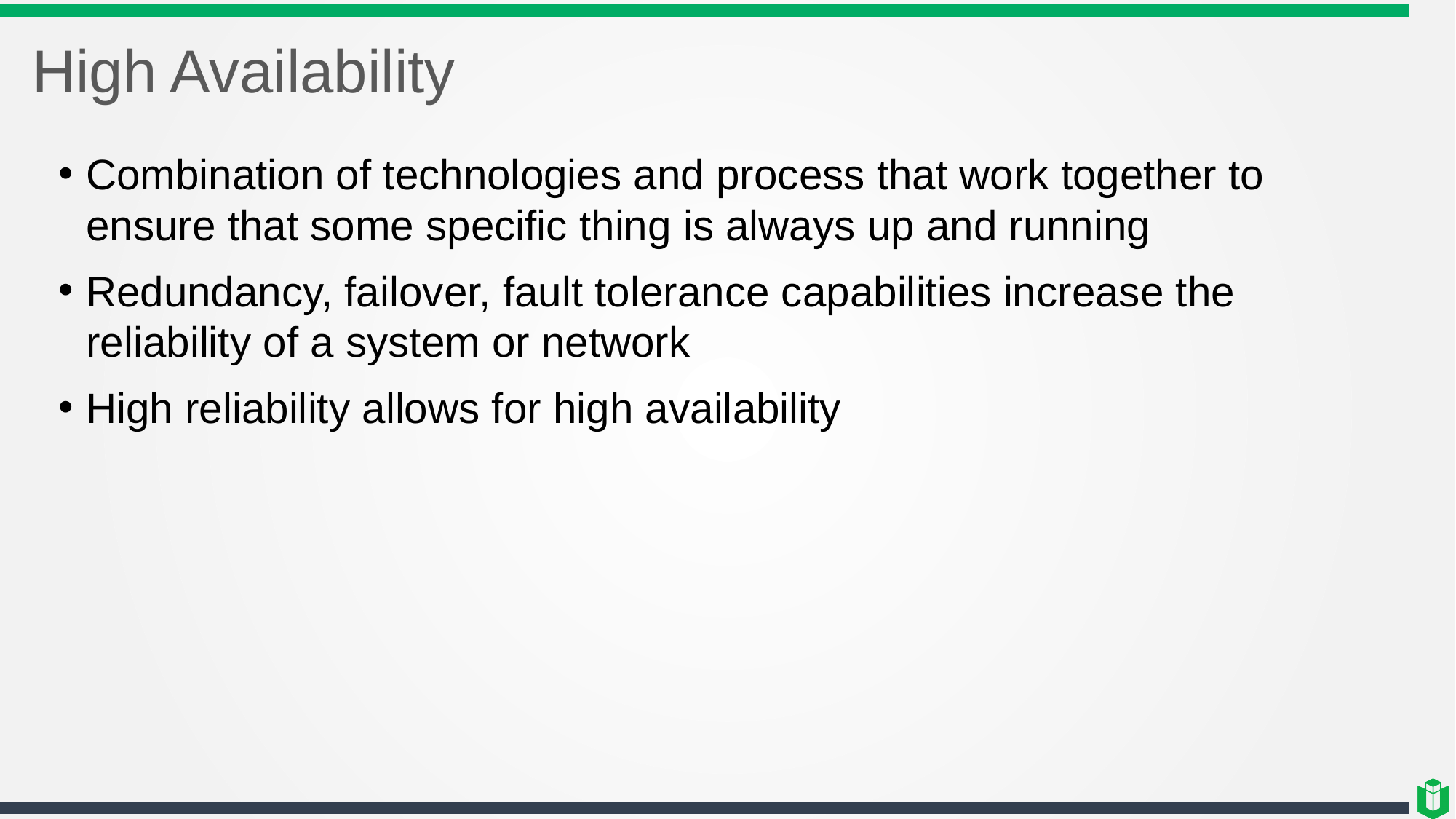

# High Availability
Combination of technologies and process that work together to ensure that some specific thing is always up and running
Redundancy, failover, fault tolerance capabilities increase the reliability of a system or network
High reliability allows for high availability